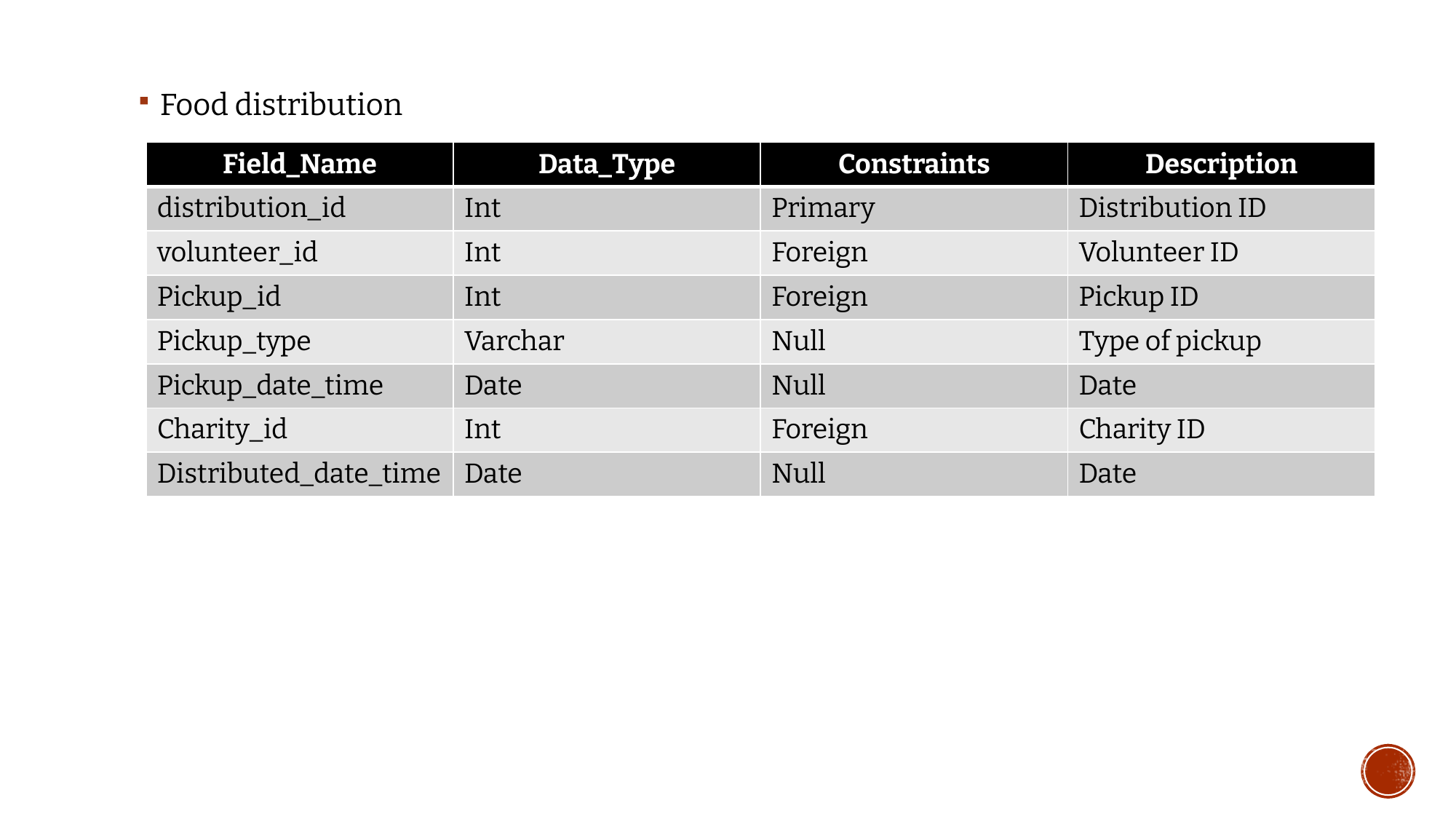

Food distribution
| Field\_Name | Data\_Type | Constraints | Description |
| --- | --- | --- | --- |
| distribution\_id | Int | Primary | Distribution ID |
| volunteer\_id | Int | Foreign | Volunteer ID |
| Pickup\_id | Int | Foreign | Pickup ID |
| Pickup\_type | Varchar | Null | Type of pickup |
| Pickup\_date\_time | Date | Null | Date |
| Charity\_id | Int | Foreign | Charity ID |
| Distributed\_date\_time | Date | Null | Date |